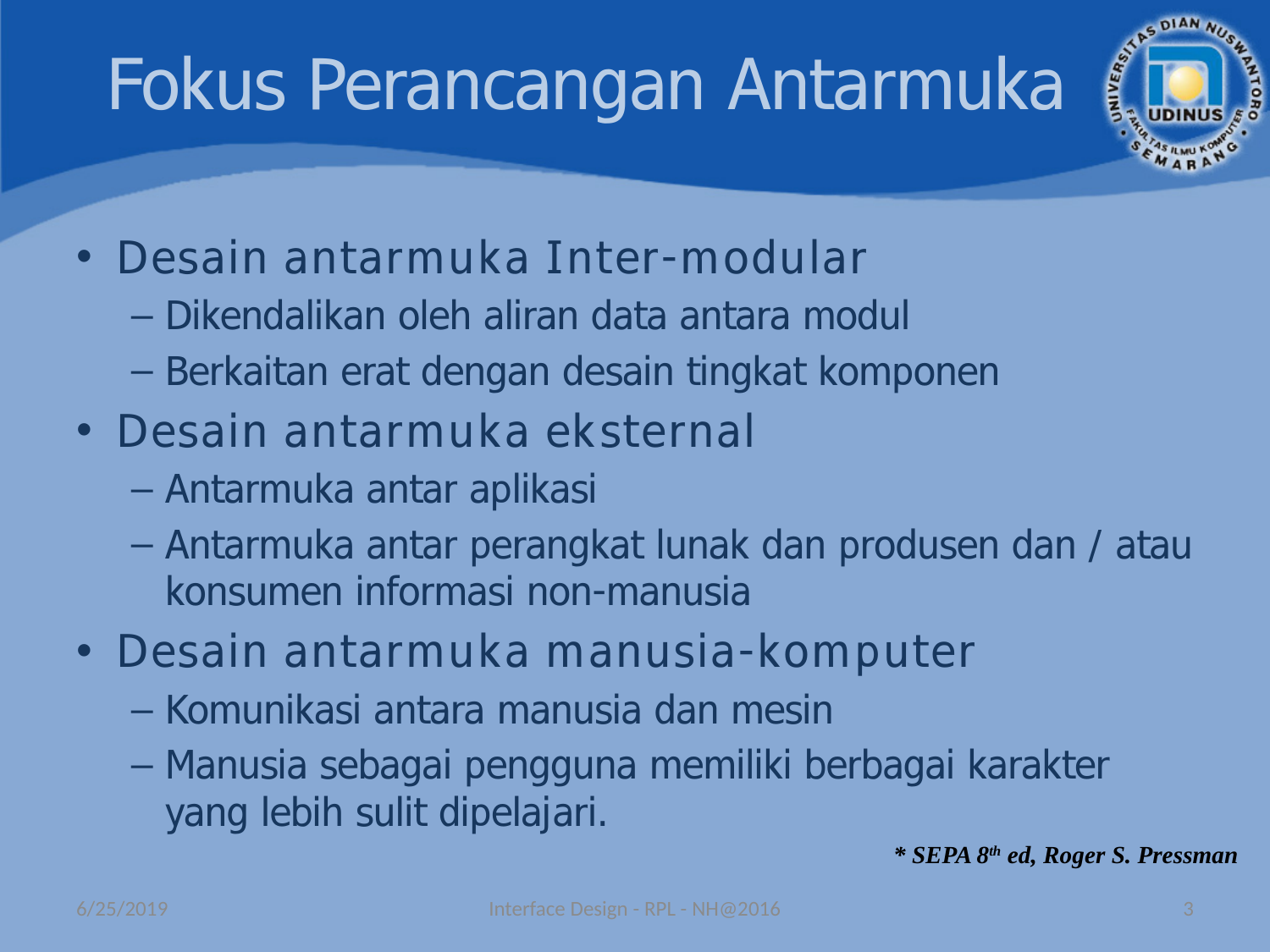

# Fokus Perancangan Antarmuka
Desain antarmuka Inter-modular
Dikendalikan oleh aliran data antara modul
Berkaitan erat dengan desain tingkat komponen
Desain antarmuka eksternal
Antarmuka antar aplikasi
Antarmuka antar perangkat lunak dan produsen dan / atau konsumen informasi non-manusia
Desain antarmuka manusia-komputer
Komunikasi antara manusia dan mesin
Manusia sebagai pengguna memiliki berbagai karakter yang lebih sulit dipelajari.
* SEPA 8th ed, Roger S. Pressman
6/25/2019
Interface Design - RPL - NH@2016
3